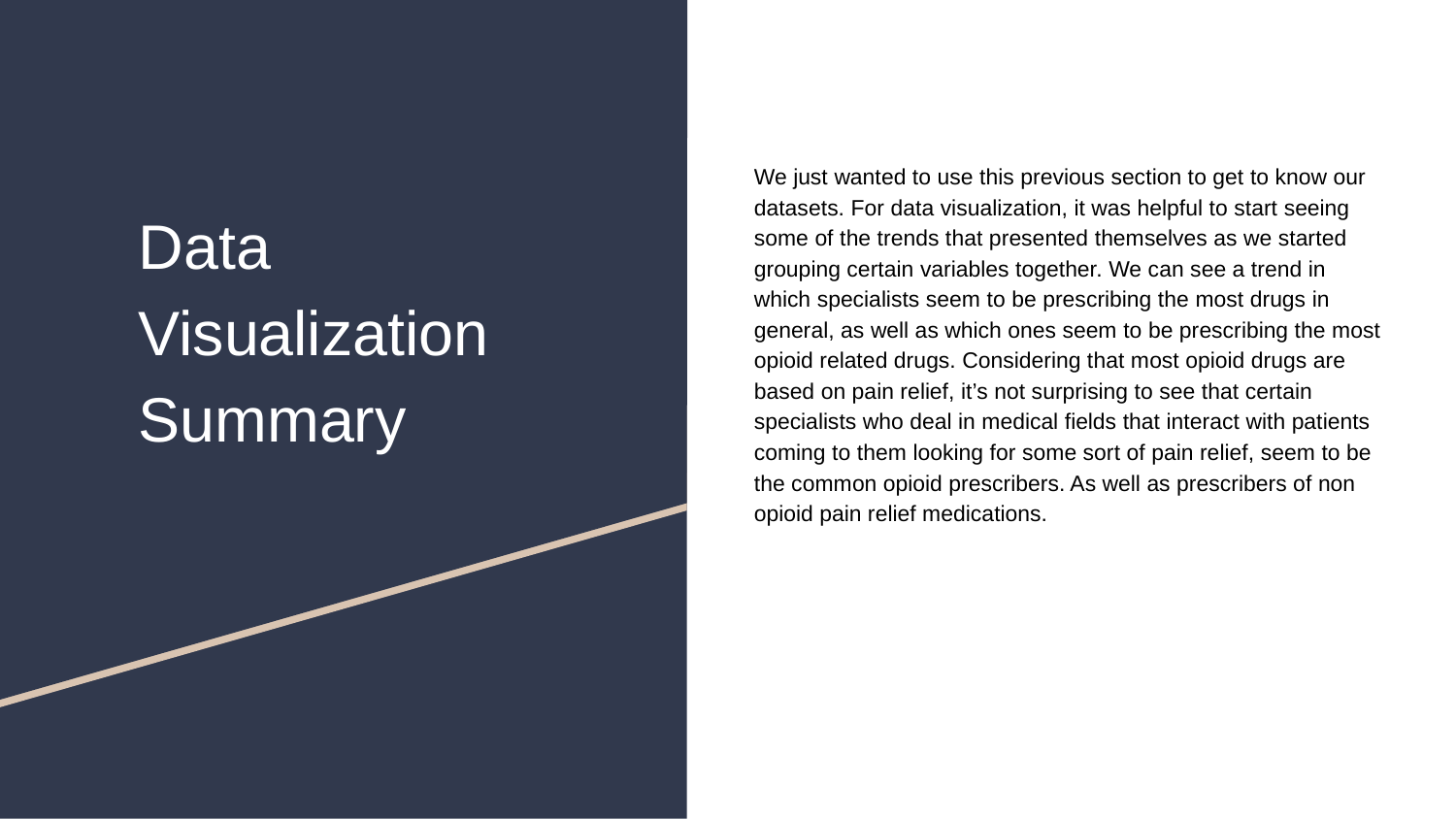

We just wanted to use this previous section to get to know our datasets. For data visualization, it was helpful to start seeing some of the trends that presented themselves as we started grouping certain variables together. We can see a trend in which specialists seem to be prescribing the most drugs in general, as well as which ones seem to be prescribing the most opioid related drugs. Considering that most opioid drugs are based on pain relief, it’s not surprising to see that certain specialists who deal in medical fields that interact with patients coming to them looking for some sort of pain relief, seem to be the common opioid prescribers. As well as prescribers of non opioid pain relief medications.
# Data Visualization Summary